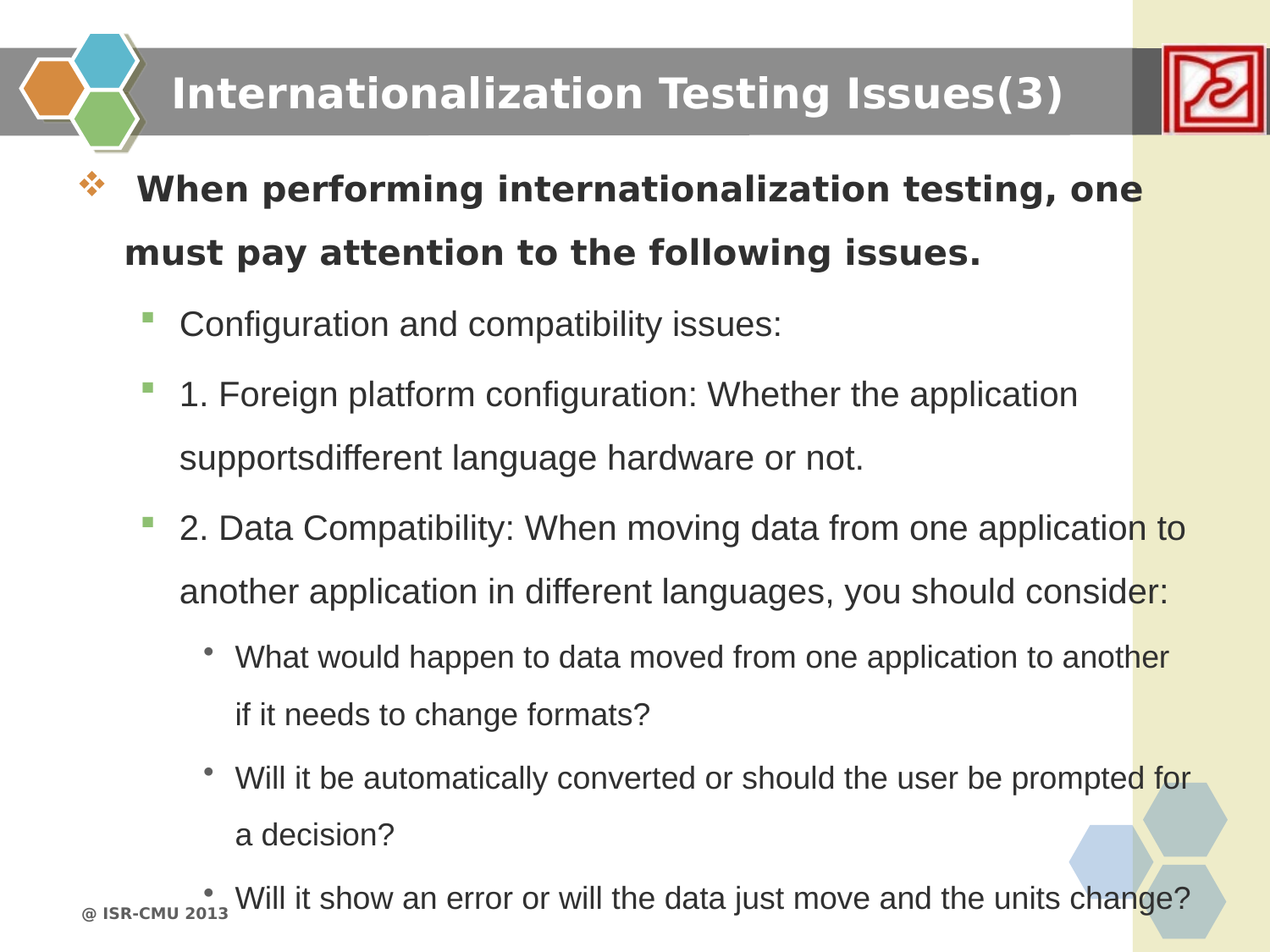

# Internationalization Testing Issues(3)
 When performing internationalization testing, one must pay attention to the following issues.
Configuration and compatibility issues:
1. Foreign platform configuration: Whether the application supportsdifferent language hardware or not.
2. Data Compatibility: When moving data from one application to another application in different languages, you should consider:
What would happen to data moved from one application to another if it needs to change formats?
Will it be automatically converted or should the user be prompted for a decision?
Will it show an error or will the data just move and the units change?
7